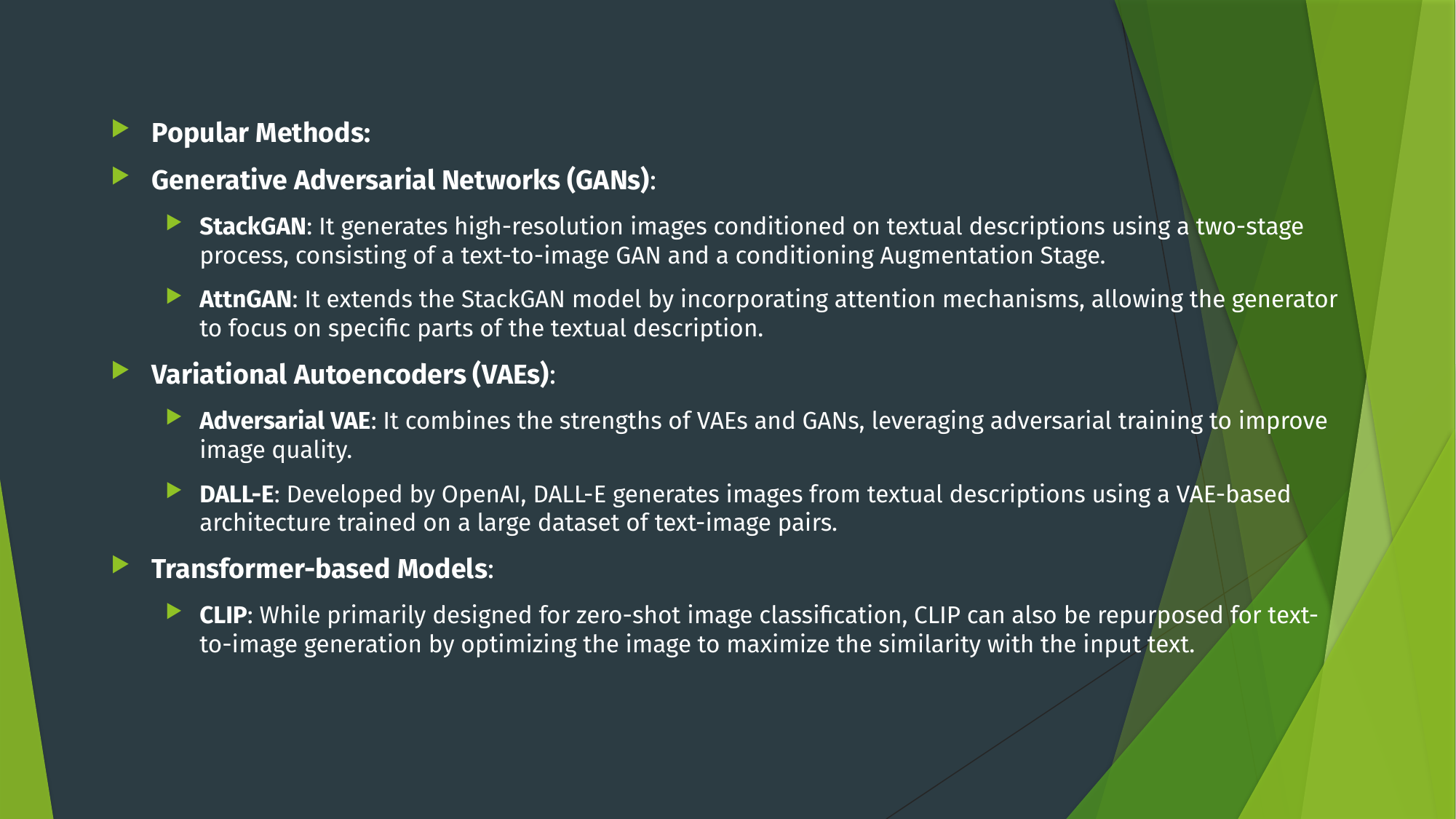

Popular Methods:
Generative Adversarial Networks (GANs):
StackGAN: It generates high-resolution images conditioned on textual descriptions using a two-stage process, consisting of a text-to-image GAN and a conditioning Augmentation Stage.
AttnGAN: It extends the StackGAN model by incorporating attention mechanisms, allowing the generator to focus on specific parts of the textual description.
Variational Autoencoders (VAEs):
Adversarial VAE: It combines the strengths of VAEs and GANs, leveraging adversarial training to improve image quality.
DALL-E: Developed by OpenAI, DALL-E generates images from textual descriptions using a VAE-based architecture trained on a large dataset of text-image pairs.
Transformer-based Models:
CLIP: While primarily designed for zero-shot image classification, CLIP can also be repurposed for text-to-image generation by optimizing the image to maximize the similarity with the input text.